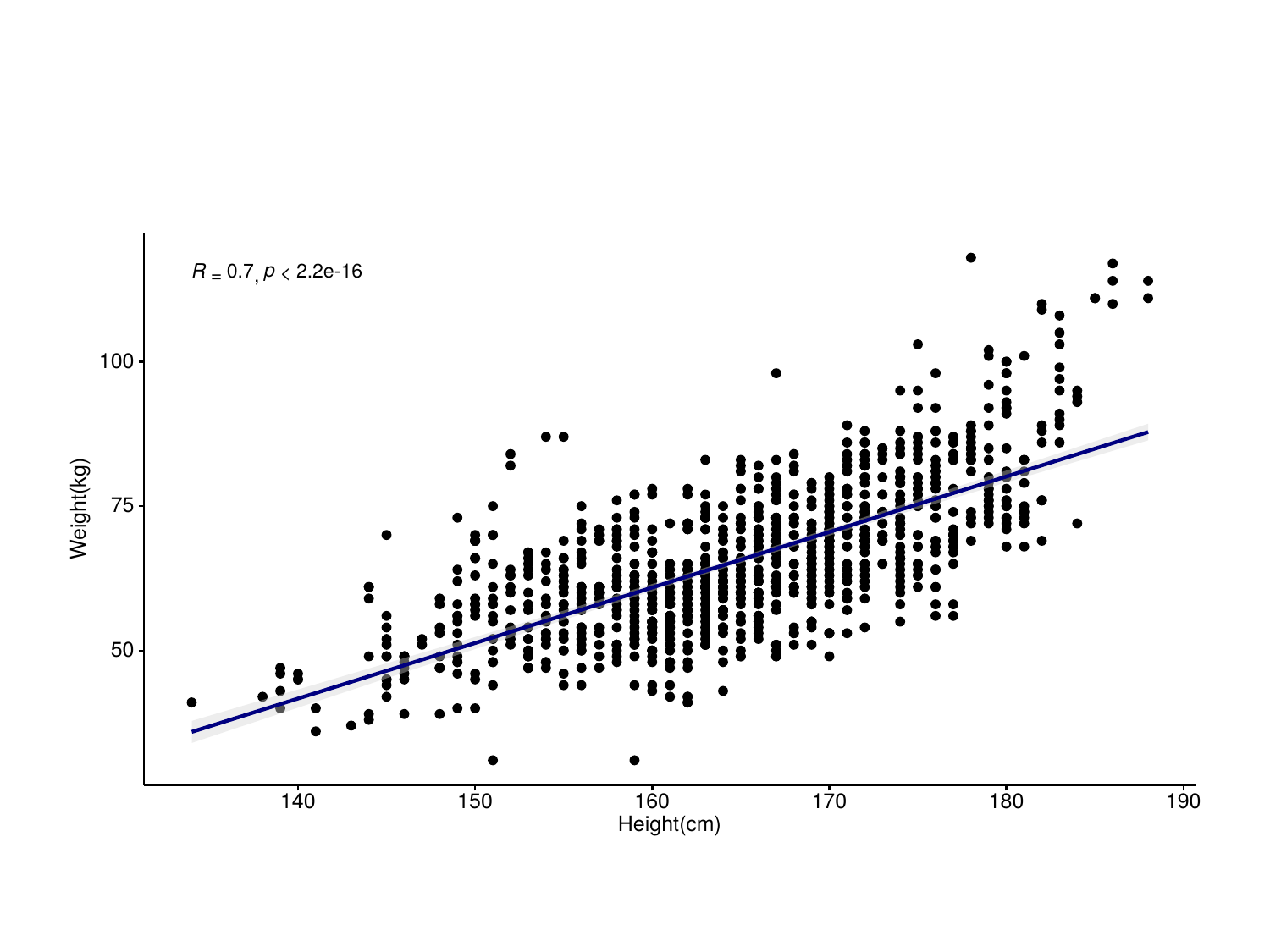

p
2.2e-16
0.7
R
<
=
,

100

75
Weight(kg)

50

160
180
140
190
150
170
Height(cm)